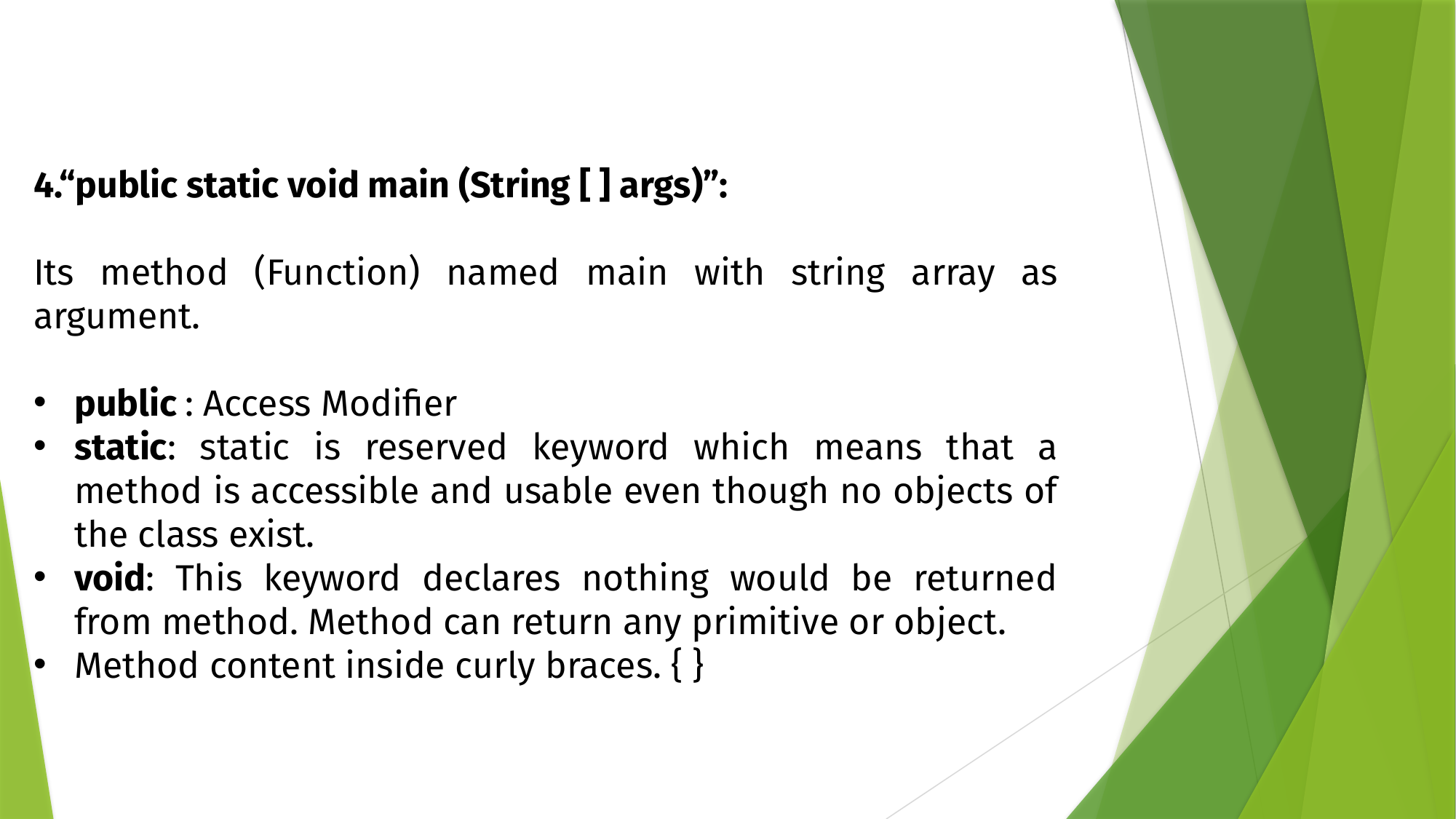

4.“public static void main (String [ ] args)”:

Its method (Function) named main with string array as argument.

public : Access Modifier
static: static is reserved keyword which means that a method is accessible and usable even though no objects of the class exist.
void: This keyword declares nothing would be returned from method. Method can return any primitive or object.
Method content inside curly braces. { }